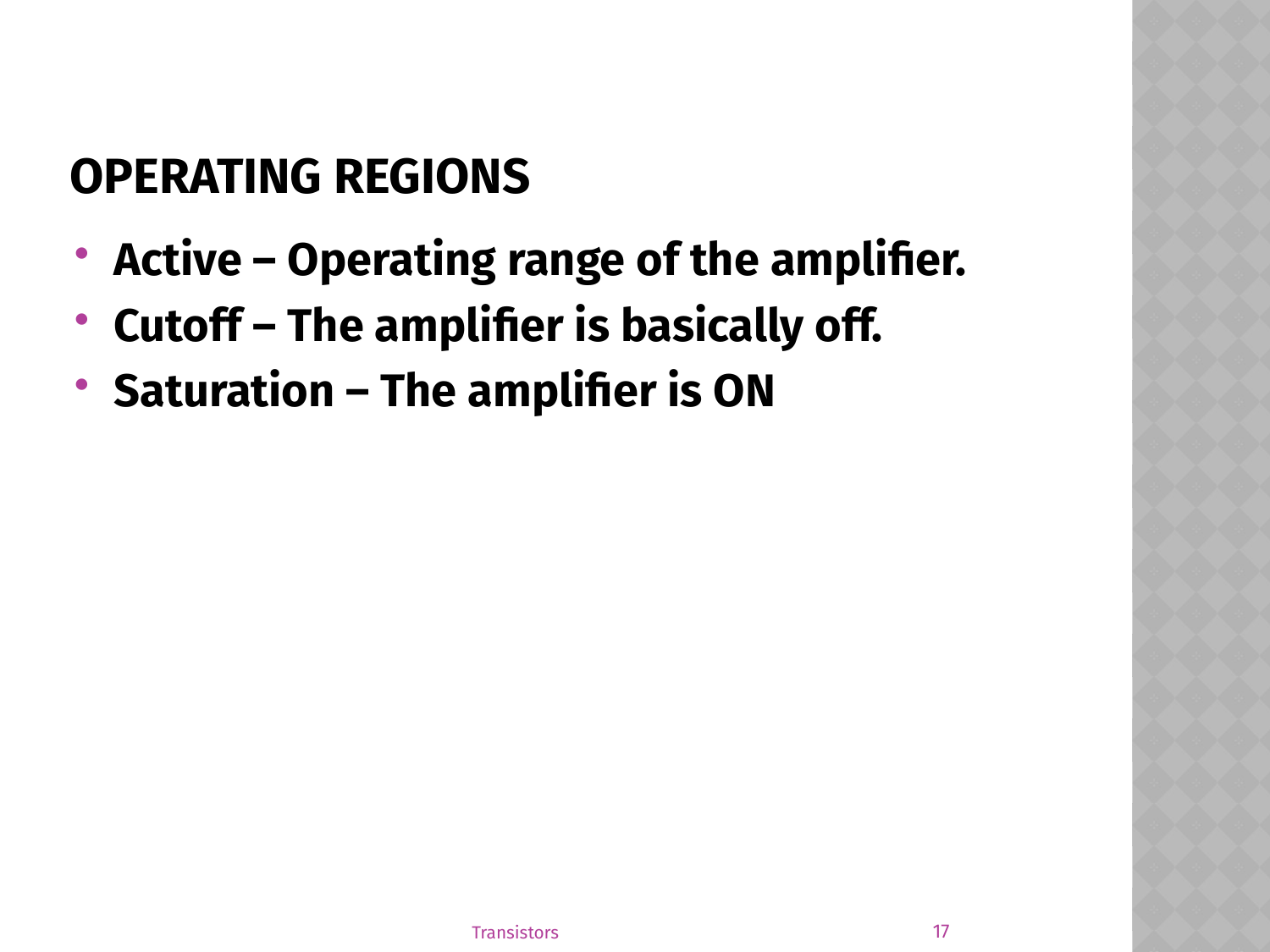

# OPERATING REGIONS
Active – Operating range of the amplifier.
Cutoff – The amplifier is basically off.
Saturation – The amplifier is ON

17
Transistors